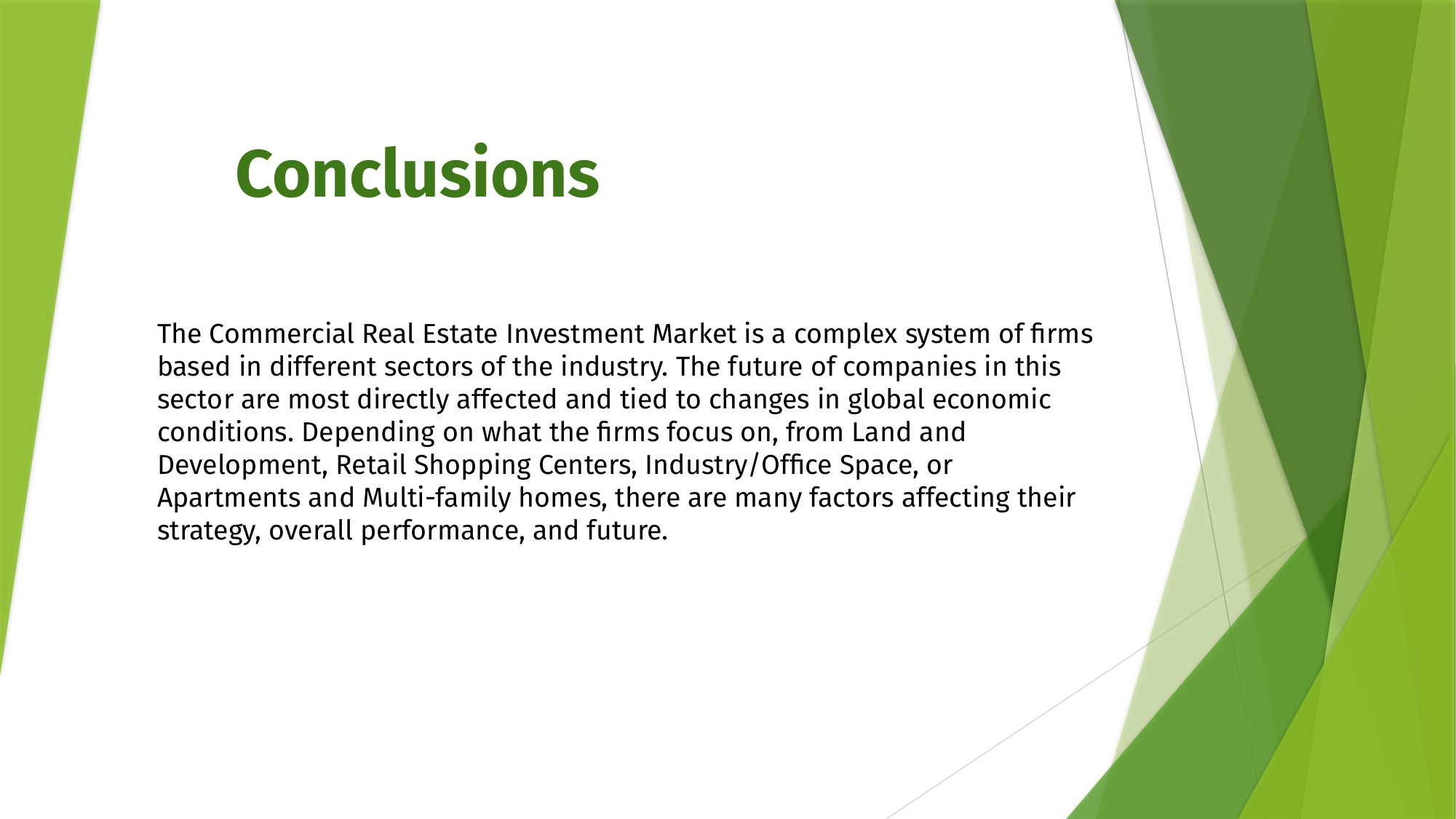

Conclusions
The Commercial Real Estate Investment Market is a complex system of firms based in different sectors of the industry. The future of companies in this sector are most directly affected and tied to changes in global economic conditions. Depending on what the firms focus on, from Land and Development, Retail Shopping Centers, Industry/Office Space, or Apartments and Multi-family homes, there are many factors affecting their strategy, overall performance, and future.